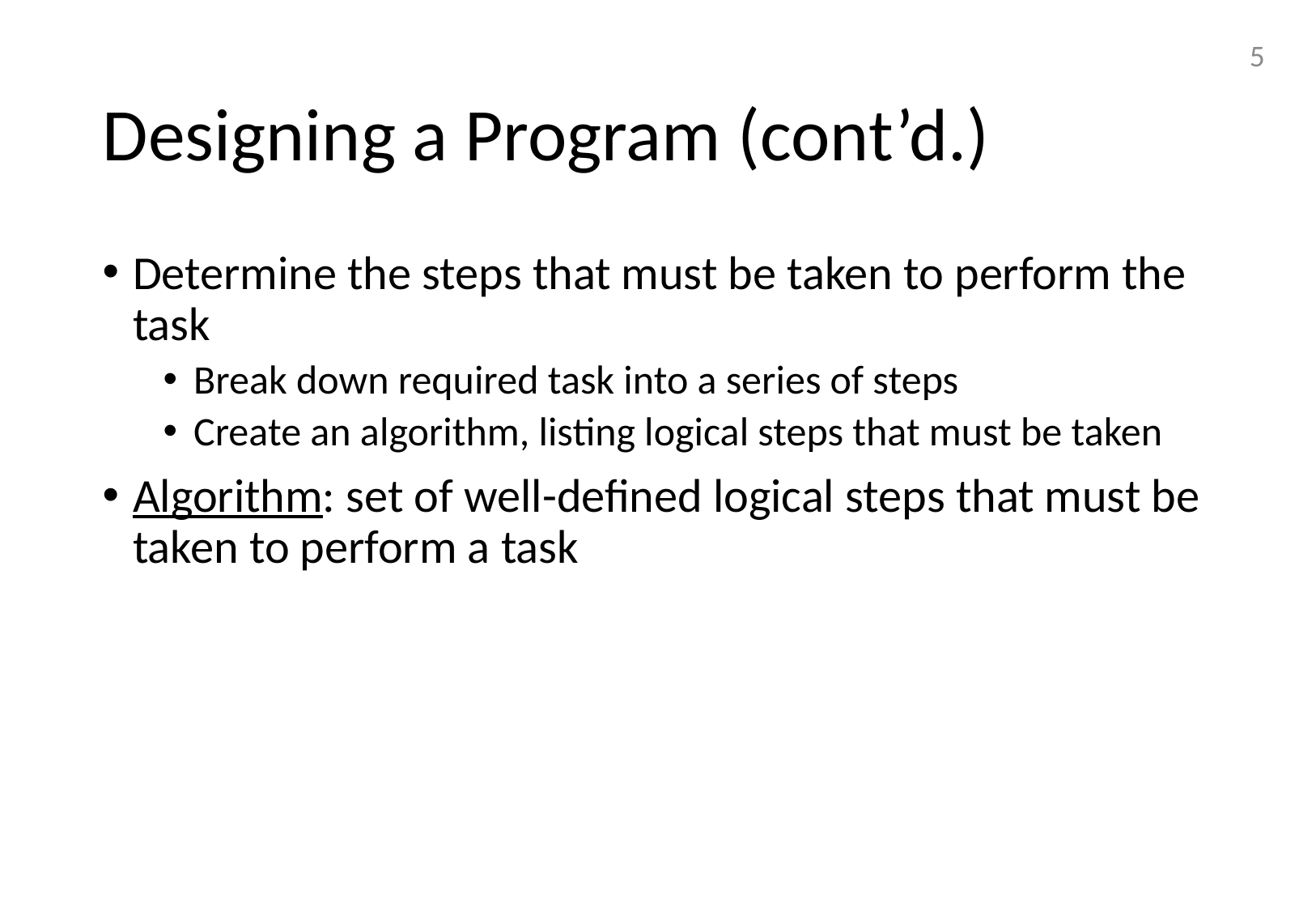

5
# Designing a Program (cont’d.)
Determine the steps that must be taken to perform the task
Break down required task into a series of steps
Create an algorithm, listing logical steps that must be taken
Algorithm: set of well-defined logical steps that must be taken to perform a task